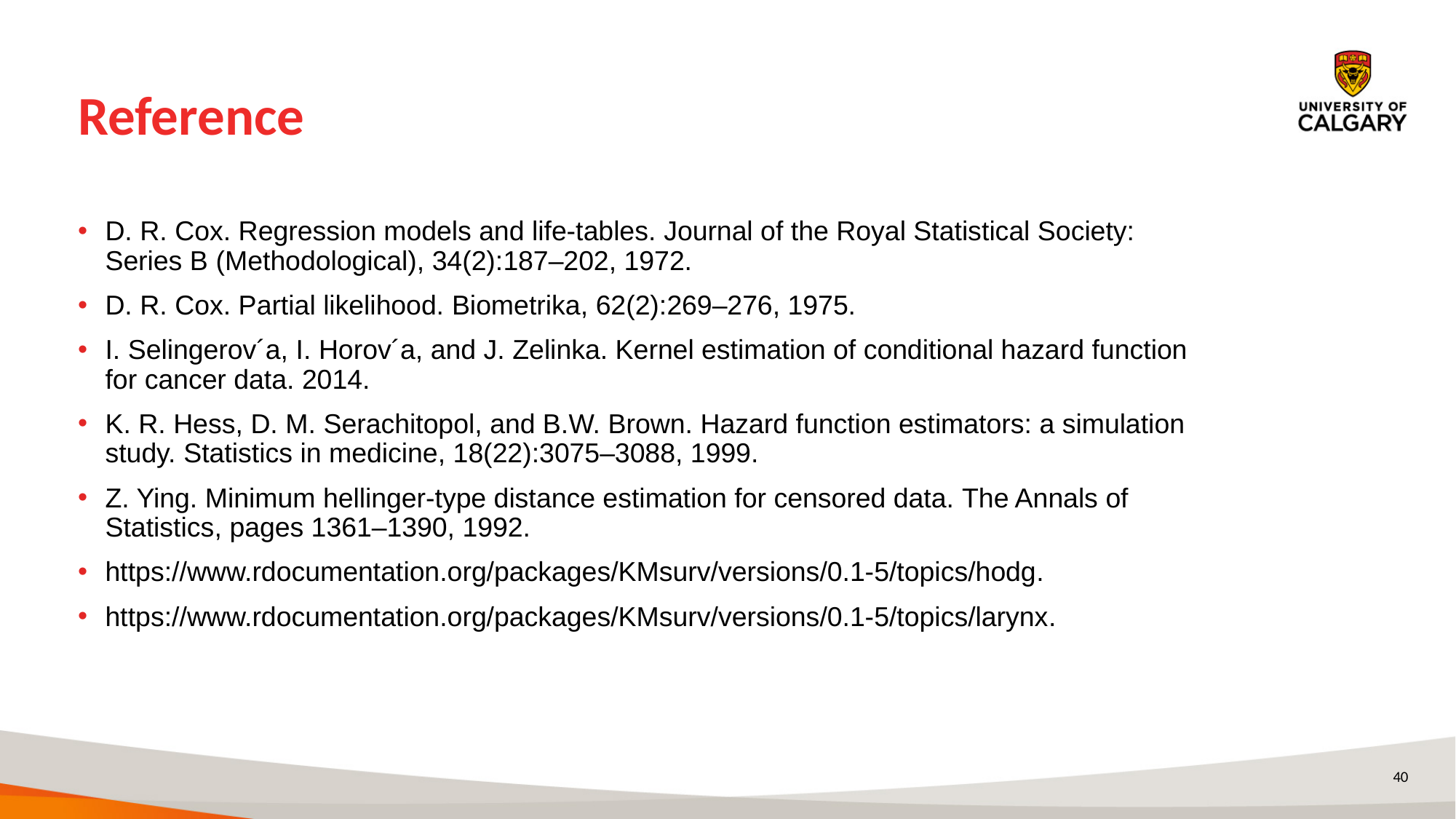

# Reference
D. R. Cox. Regression models and life-tables. Journal of the Royal Statistical Society: Series B (Methodological), 34(2):187–202, 1972.
D. R. Cox. Partial likelihood. Biometrika, 62(2):269–276, 1975.
I. Selingerov´a, I. Horov´a, and J. Zelinka. Kernel estimation of conditional hazard function for cancer data. 2014.
K. R. Hess, D. M. Serachitopol, and B.W. Brown. Hazard function estimators: a simulation study. Statistics in medicine, 18(22):3075–3088, 1999.
Z. Ying. Minimum hellinger-type distance estimation for censored data. The Annals of Statistics, pages 1361–1390, 1992.
https://www.rdocumentation.org/packages/KMsurv/versions/0.1-5/topics/hodg.
https://www.rdocumentation.org/packages/KMsurv/versions/0.1-5/topics/larynx.
40